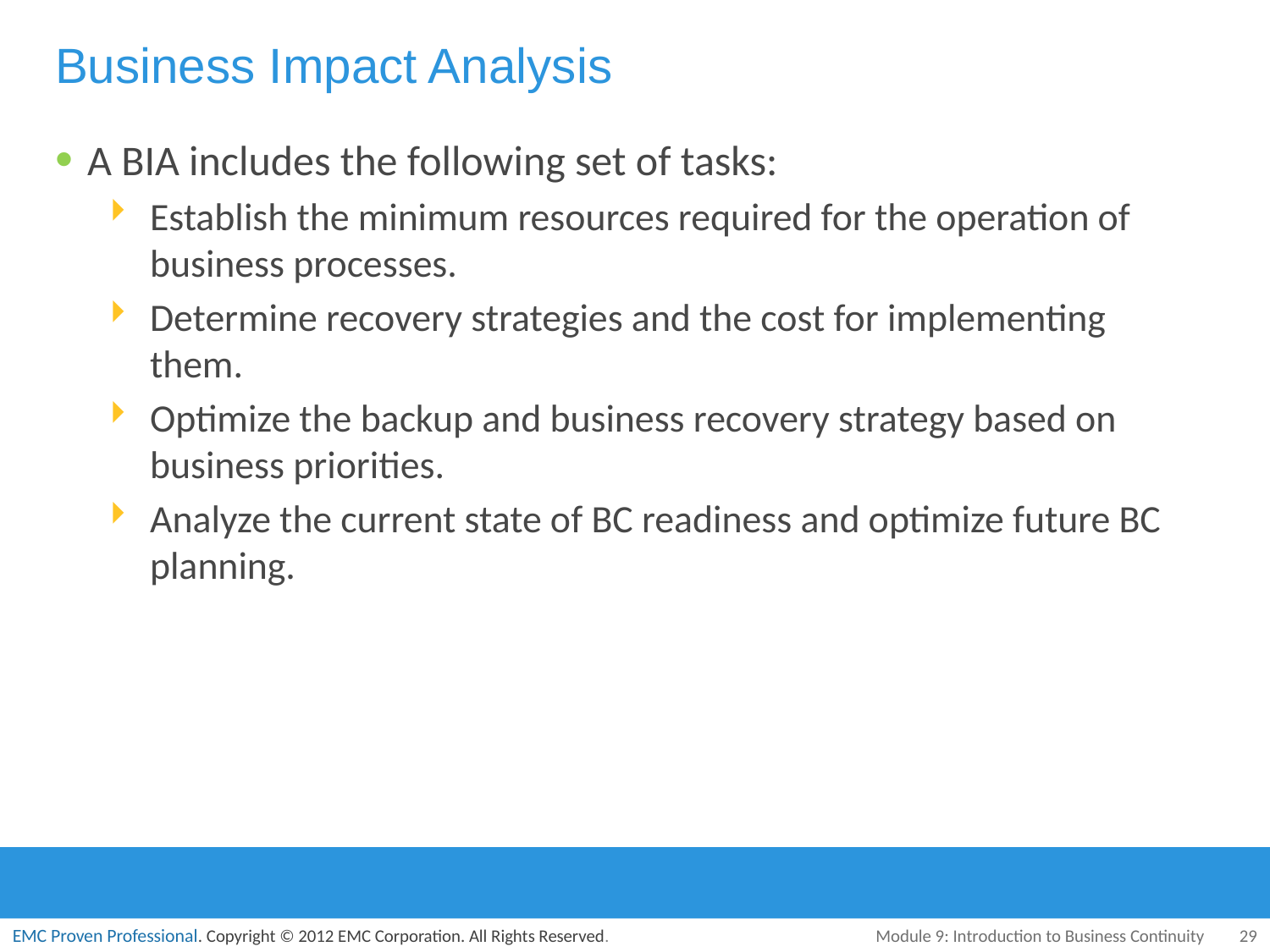

# Business Impact Analysis
A BIA includes the following set of tasks:
Establish the minimum resources required for the operation of business processes.
Determine recovery strategies and the cost for implementing them.
Optimize the backup and business recovery strategy based on business priorities.
Analyze the current state of BC readiness and optimize future BC planning.
Module 9: Introduction to Business Continuity
29